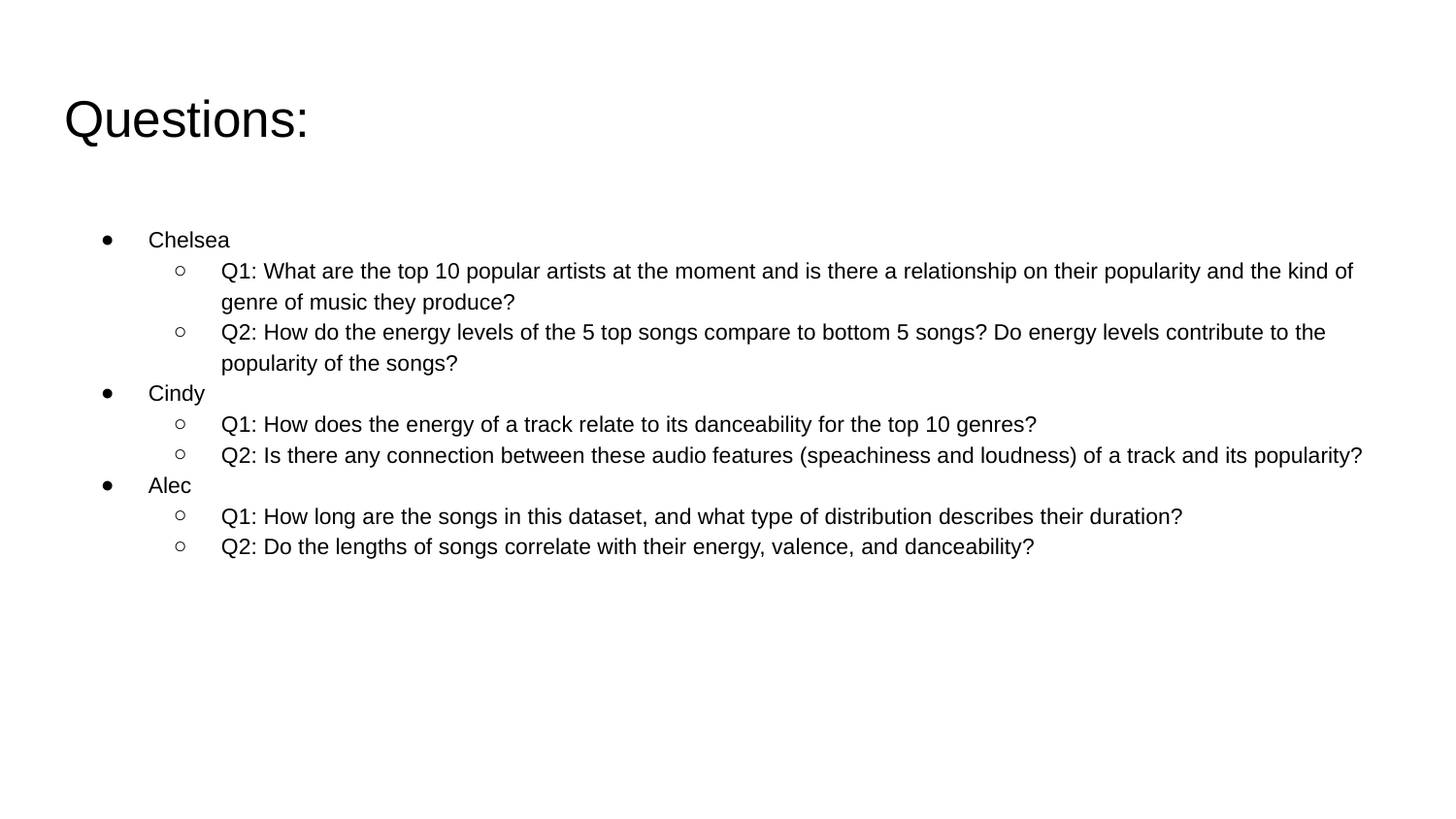

# Questions:
Chelsea
Q1: What are the top 10 popular artists at the moment and is there a relationship on their popularity and the kind of genre of music they produce?
Q2: How do the energy levels of the 5 top songs compare to bottom 5 songs? Do energy levels contribute to the popularity of the songs?
Cindy
Q1: How does the energy of a track relate to its danceability for the top 10 genres?
Q2: Is there any connection between these audio features (speachiness and loudness) of a track and its popularity?
Alec
Q1: How long are the songs in this dataset, and what type of distribution describes their duration?
Q2: Do the lengths of songs correlate with their energy, valence, and danceability?